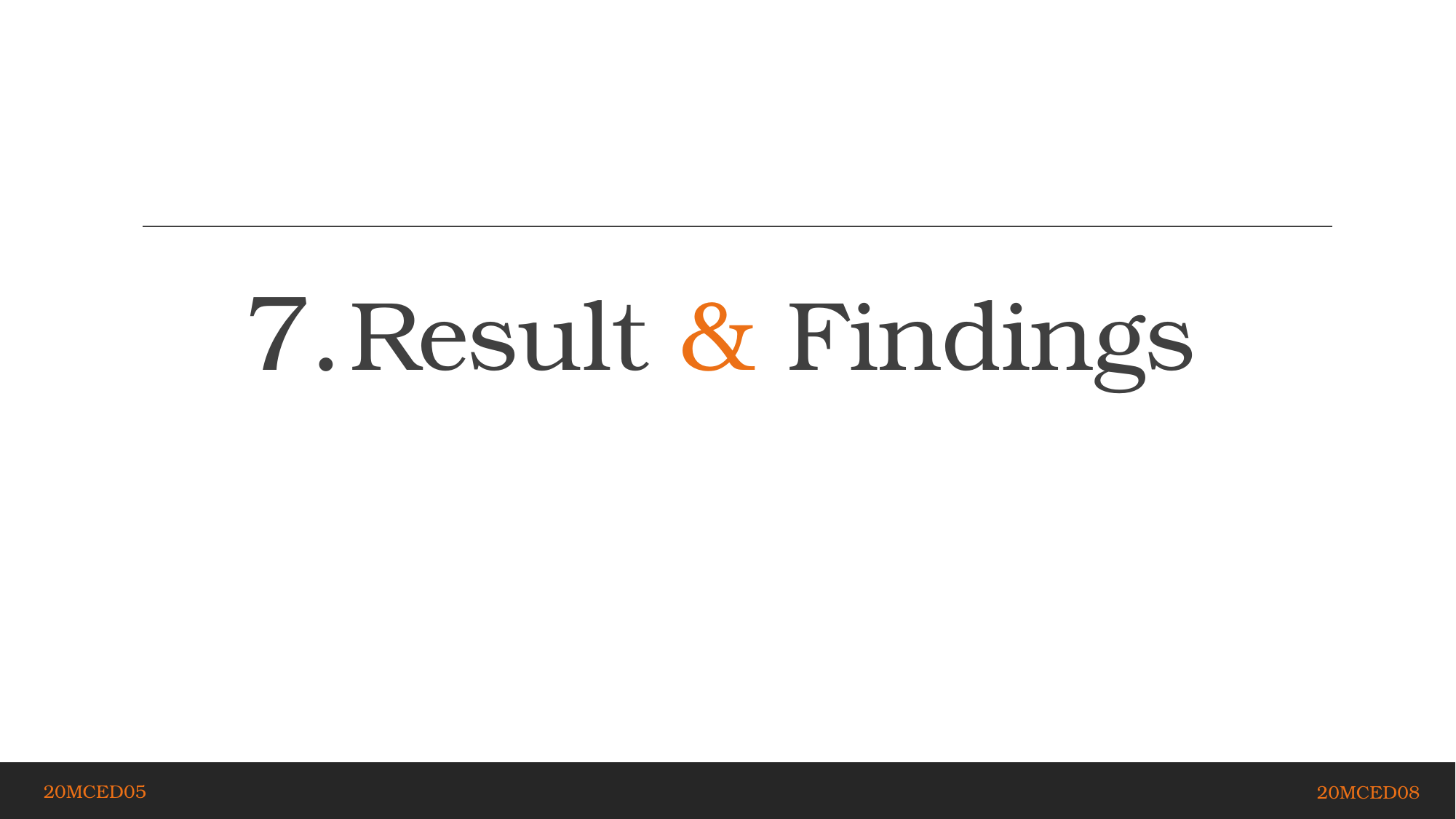

# 7. Result & Findings

sd
20MCED05
20MCED08